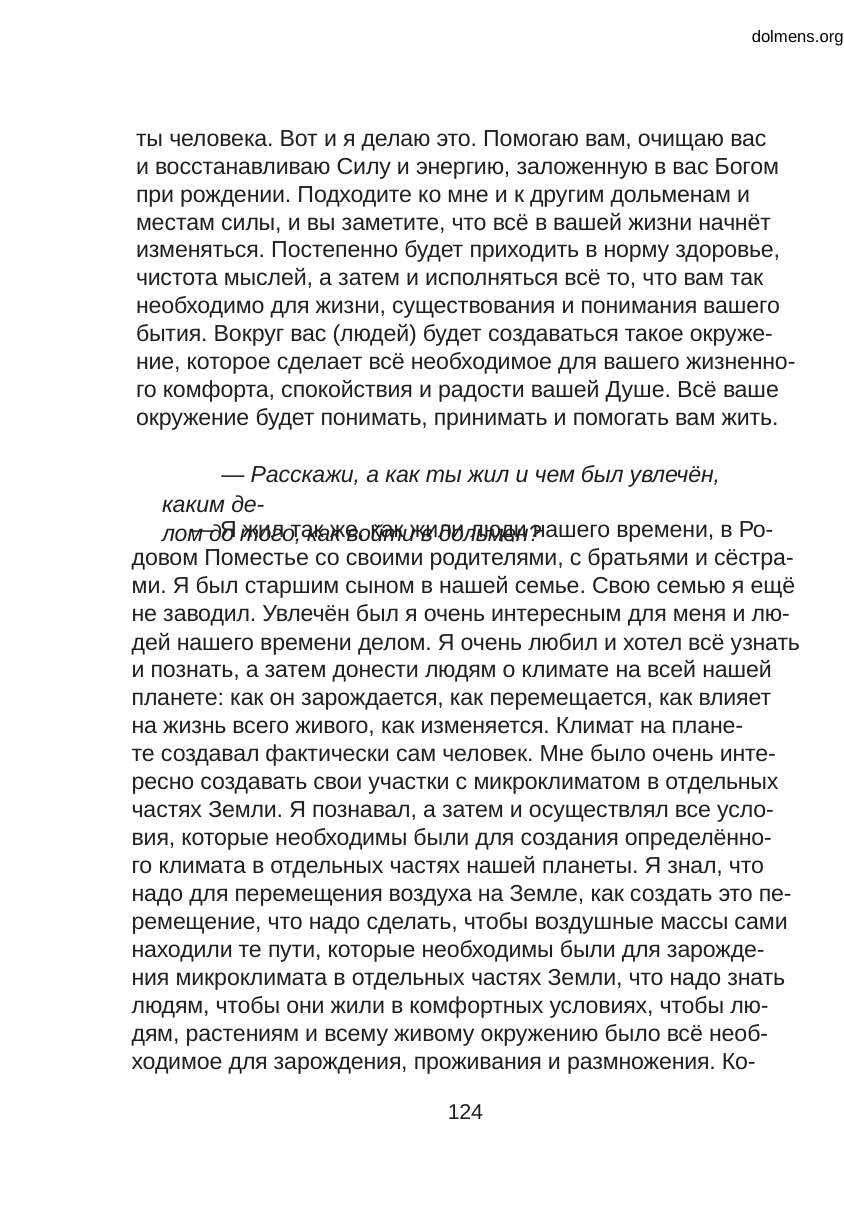

dolmens.org

ты человека. Вот и я делаю это. Помогаю вам, очищаю вас
и восстанавливаю Силу и энергию, заложенную в вас Богом
при рождении. Подходите ко мне и к другим дольменам и
местам силы, и вы заметите, что всё в вашей жизни начнёт
изменяться. Постепенно будет приходить в норму здоровье,
чистота мыслей, а затем и исполняться всё то, что вам так
необходимо для жизни, существования и понимания вашего
бытия. Вокруг вас (людей) будет создаваться такое окруже-
ние, которое сделает всё необходимое для вашего жизненно-
го комфорта, спокойствия и радости вашей Душе. Всё ваше
окружение будет понимать, принимать и помогать вам жить.

— Расскажи, а как ты жил и чем был увлечён, каким де-
лом до того, как войти в дольмен?

— Я жил так же, как жили люди нашего времени, в Ро-
довом Поместье со своими родителями, с братьями и сёстра-
ми. Я был старшим сыном в нашей семье. Свою семью я ещё
не заводил. Увлечён был я очень интересным для меня и лю-
дей нашего времени делом. Я очень любил и хотел всё узнать
и познать, а затем донести людям о климате на всей нашей
планете: как он зарождается, как перемещается, как влияет
на жизнь всего живого, как изменяется. Климат на плане-
те создавал фактически сам человек. Мне было очень инте-
ресно создавать свои участки с микроклиматом в отдельных
частях Земли. Я познавал, а затем и осуществлял все усло-
вия, которые необходимы были для создания определённо-
го климата в отдельных частях нашей планеты. Я знал, что
надо для перемещения воздуха на Земле, как создать это пе-
ремещение, что надо сделать, чтобы воздушные массы сами
находили те пути, которые необходимы были для зарожде-
ния микроклимата в отдельных частях Земли, что надо знать
людям, чтобы они жили в комфортных условиях, чтобы лю-
дям, растениям и всему живому окружению было всё необ-
ходимое для зарождения, проживания и размножения. Ко-

124